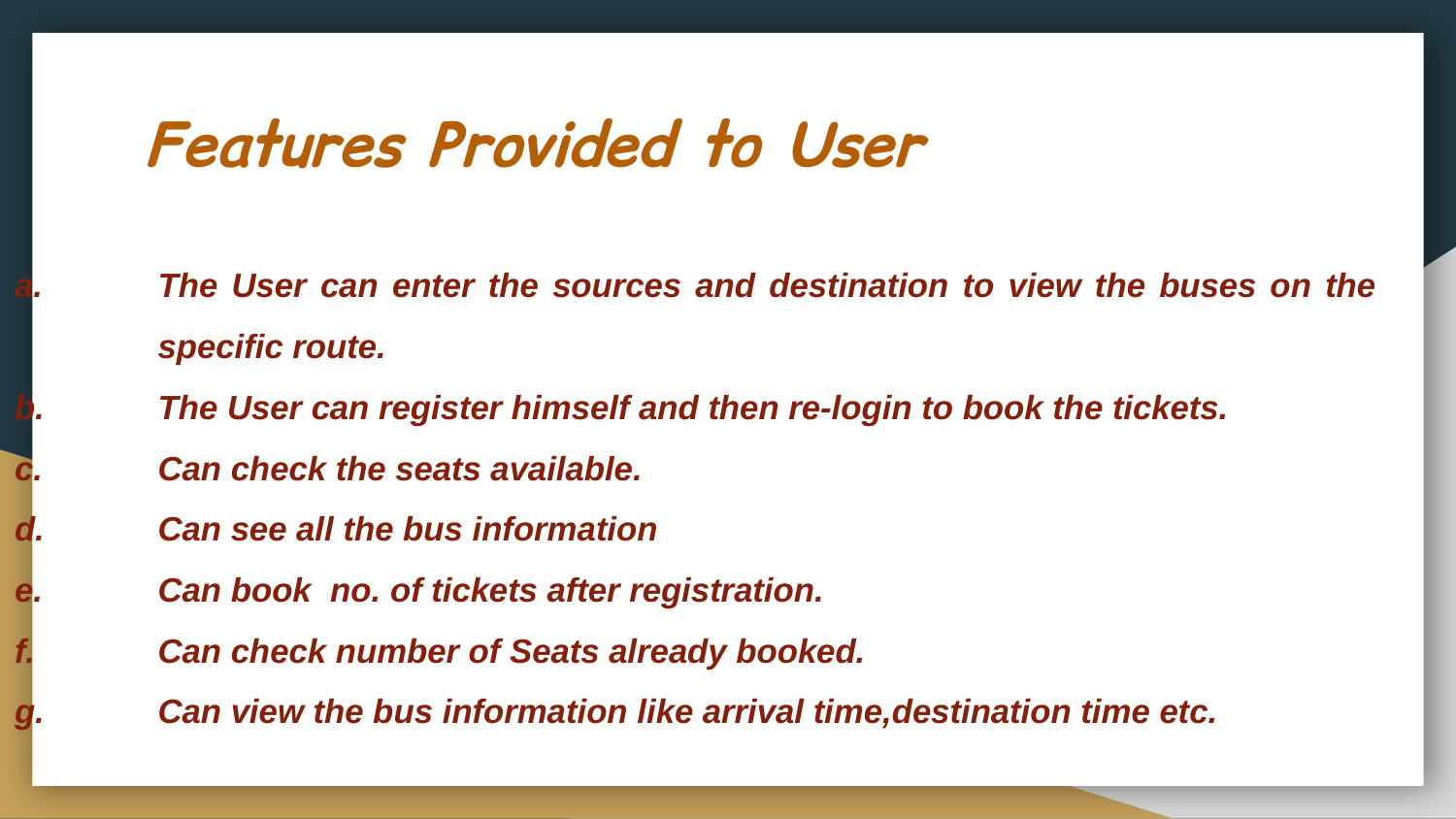

# Features Provided to User

The User can enter the sources and destination to view the buses on the specific route.
The User can register himself and then re-login to book the tickets.
Can check the seats available.
Can see all the bus information
Can book  no. of tickets after registration.
Can check number of Seats already booked.
Can view the bus information like arrival time,destination time etc.